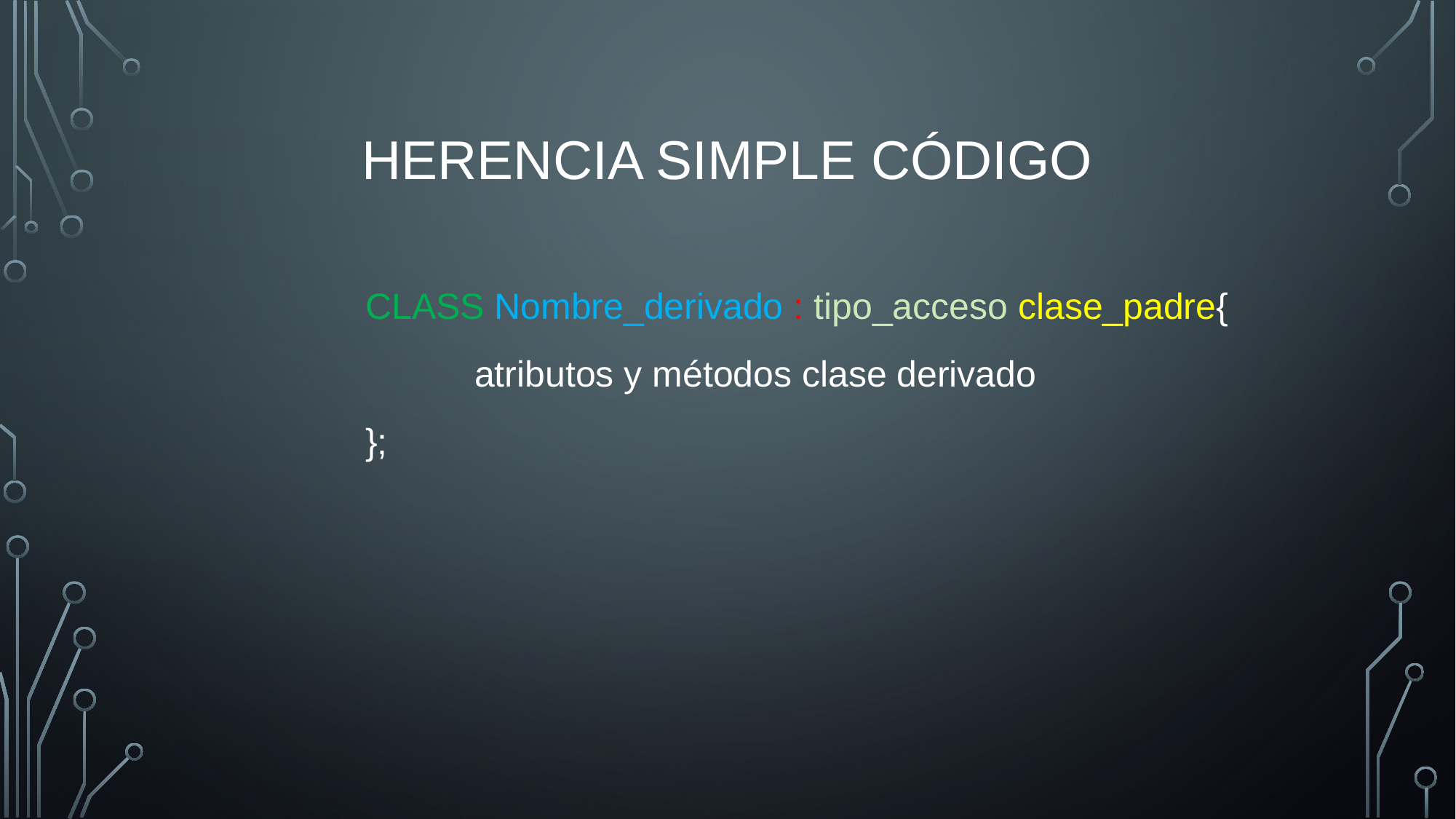

# Herencia simple código
		CLASS Nombre_derivado : tipo_acceso clase_padre{
			atributos y métodos clase derivado
		};